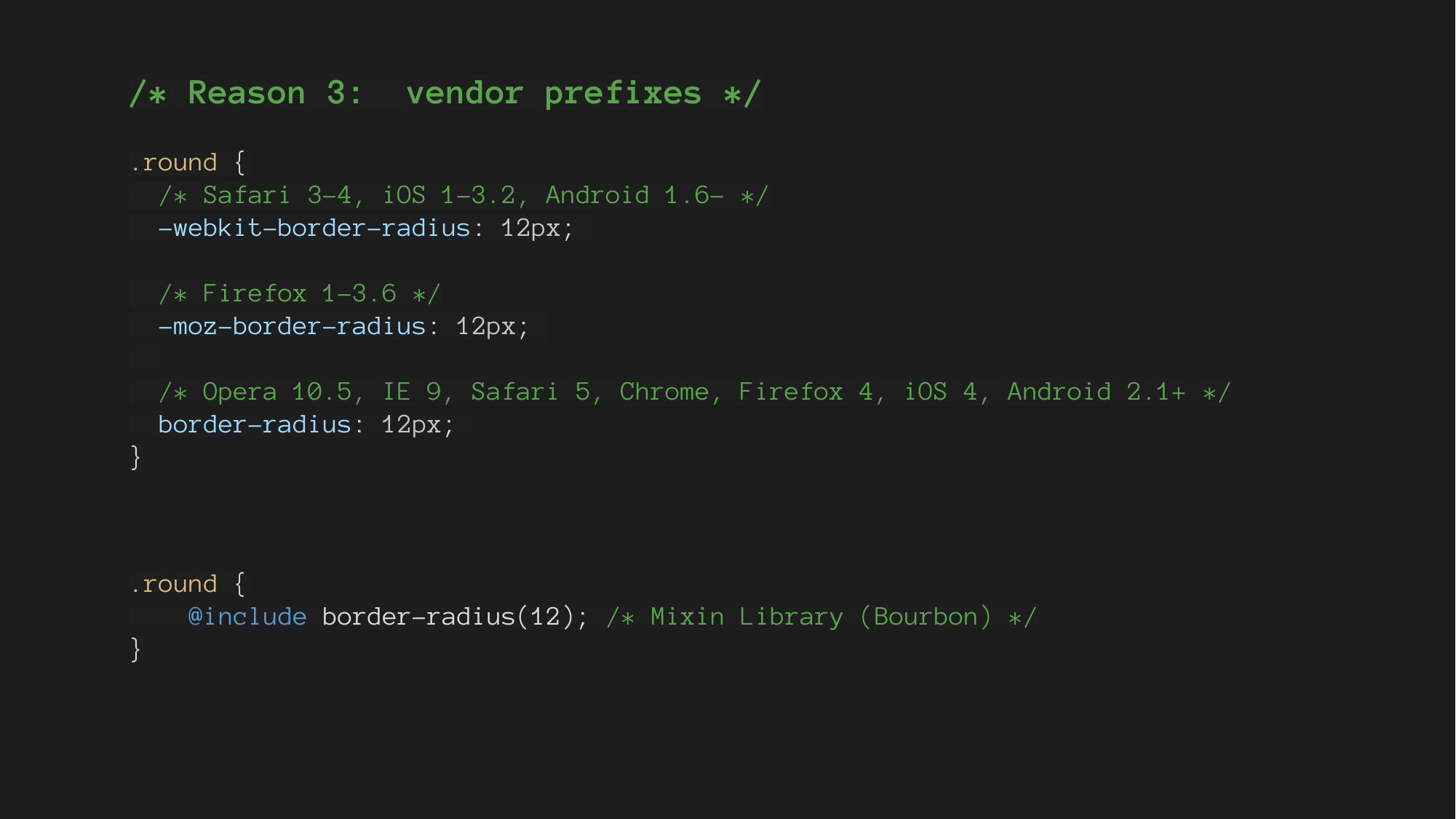

/* Reason 3:  vendor prefixes */

.round {
  /* Safari 3-4, iOS 1-3.2, Android 1.6- */
  -webkit-border-radius: 12px;

  /* Firefox 1-3.6 */
  -moz-border-radius: 12px;

  /* Opera 10.5, IE 9, Safari 5, Chrome, Firefox 4, iOS 4, Android 2.1+ */
  border-radius: 12px;
}
.round {
    @include border-radius(12); /* Mixin Library (Bourbon) */
}